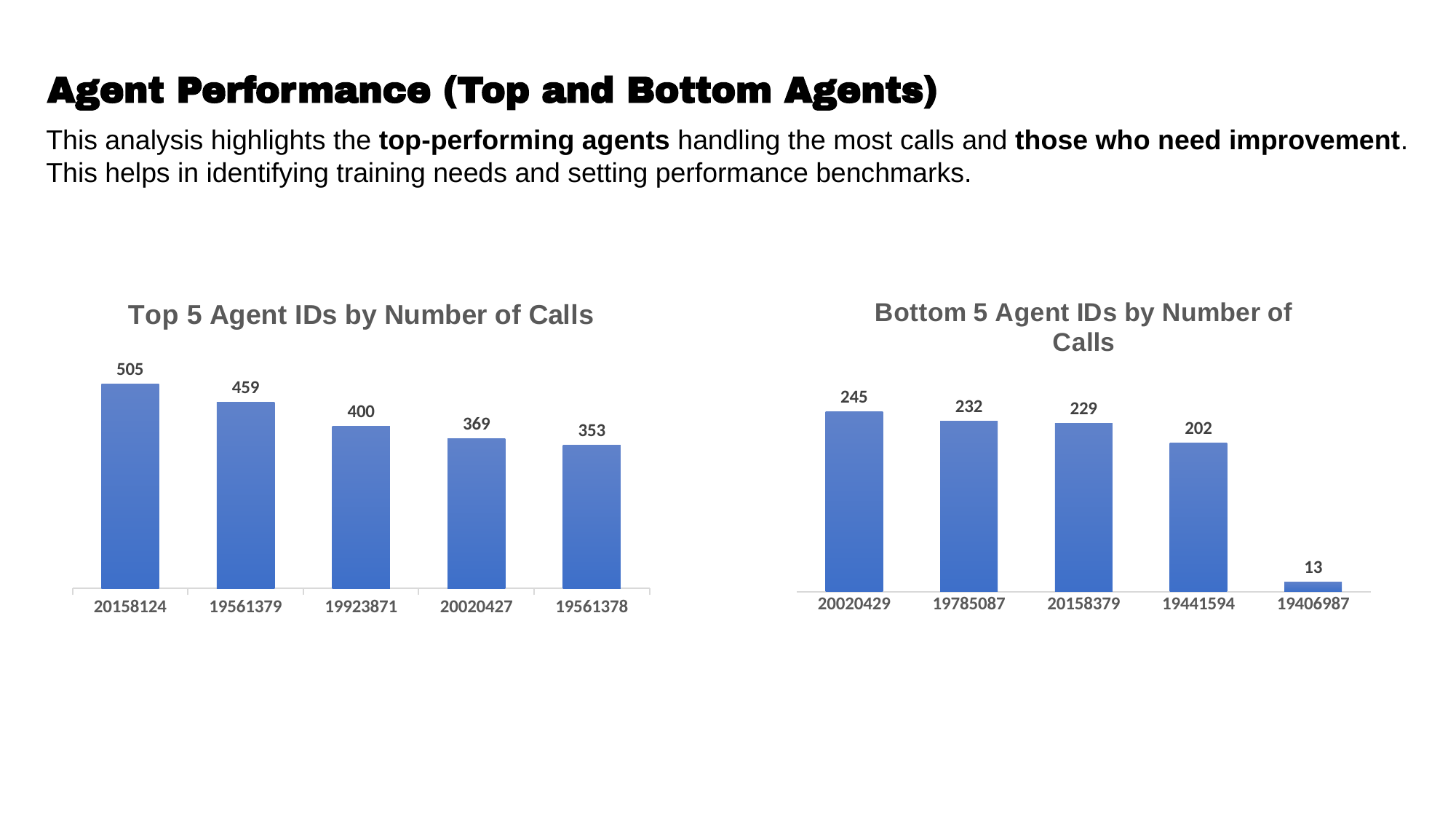

Agent Performance (Top and Bottom Agents)
This analysis highlights the top-performing agents handling the most calls and those who need improvement. This helps in identifying training needs and setting performance benchmarks.

### Chart: Bottom 5 Agent IDs by Number of Calls

| Category | Total |
|---|---|
| 20020429 | 245.0 |
| 19785087 | 232.0 |
| 20158379 | 229.0 |
| 19441594 | 202.0 |
| 19406987 | 13.0 |

### Chart: Top 5 Agent IDs by Number of Calls

| Category | Total |
|---|---|
| 20158124 | 505.0 |
| 19561379 | 459.0 |
| 19923871 | 400.0 |
| 20020427 | 369.0 |
| 19561378 | 353.0 |